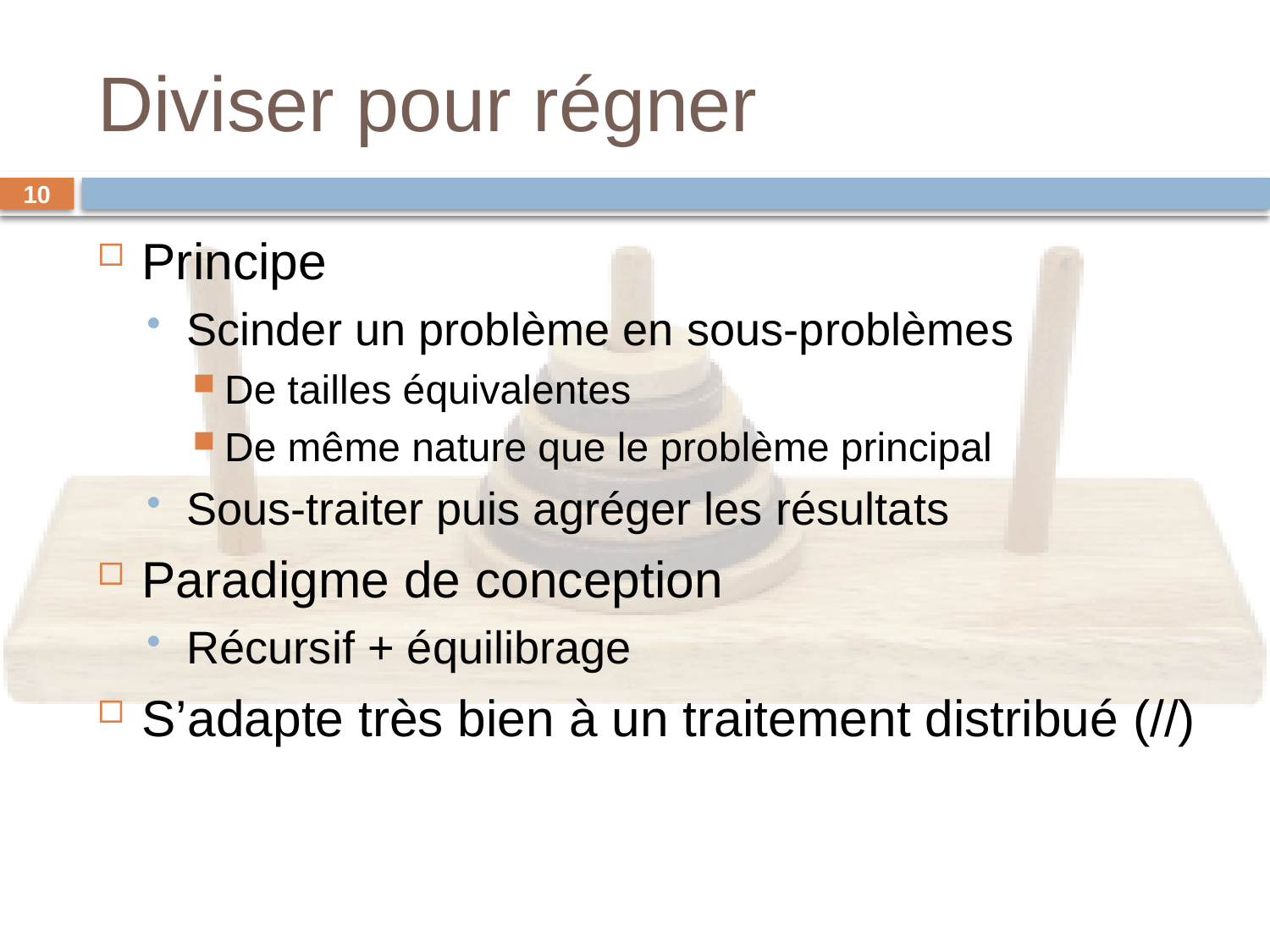

# Diviser pour régner
10
Principe
Scinder un problème en sous-problèmes
De tailles équivalentes
De même nature que le problème principal
Sous-traiter puis agréger les résultats
Paradigme de conception
Récursif + équilibrage
S’adapte très bien à un traitement distribué (//)